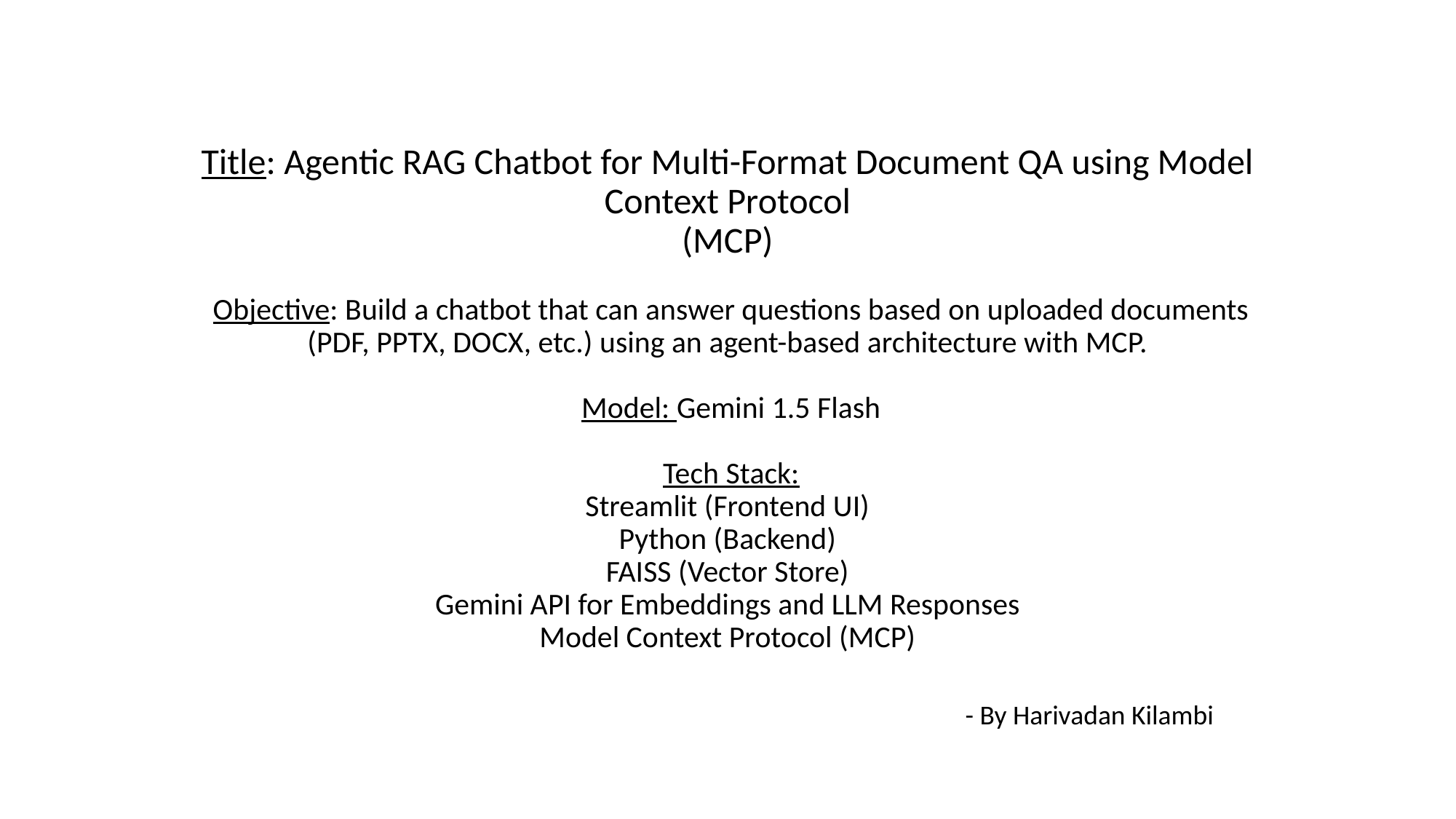

# Title: Agentic RAG Chatbot for Multi-Format Document QA using Model Context Protocol (MCP) Objective: Build a chatbot that can answer questions based on uploaded documents (PDF, PPTX, DOCX, etc.) using an agent-based architecture with MCP. Model: Gemini 1.5 Flash Tech Stack: Streamlit (Frontend UI) Python (Backend) FAISS (Vector Store) Gemini API for Embeddings and LLM Responses Model Context Protocol (MCP)
- By Harivadan Kilambi